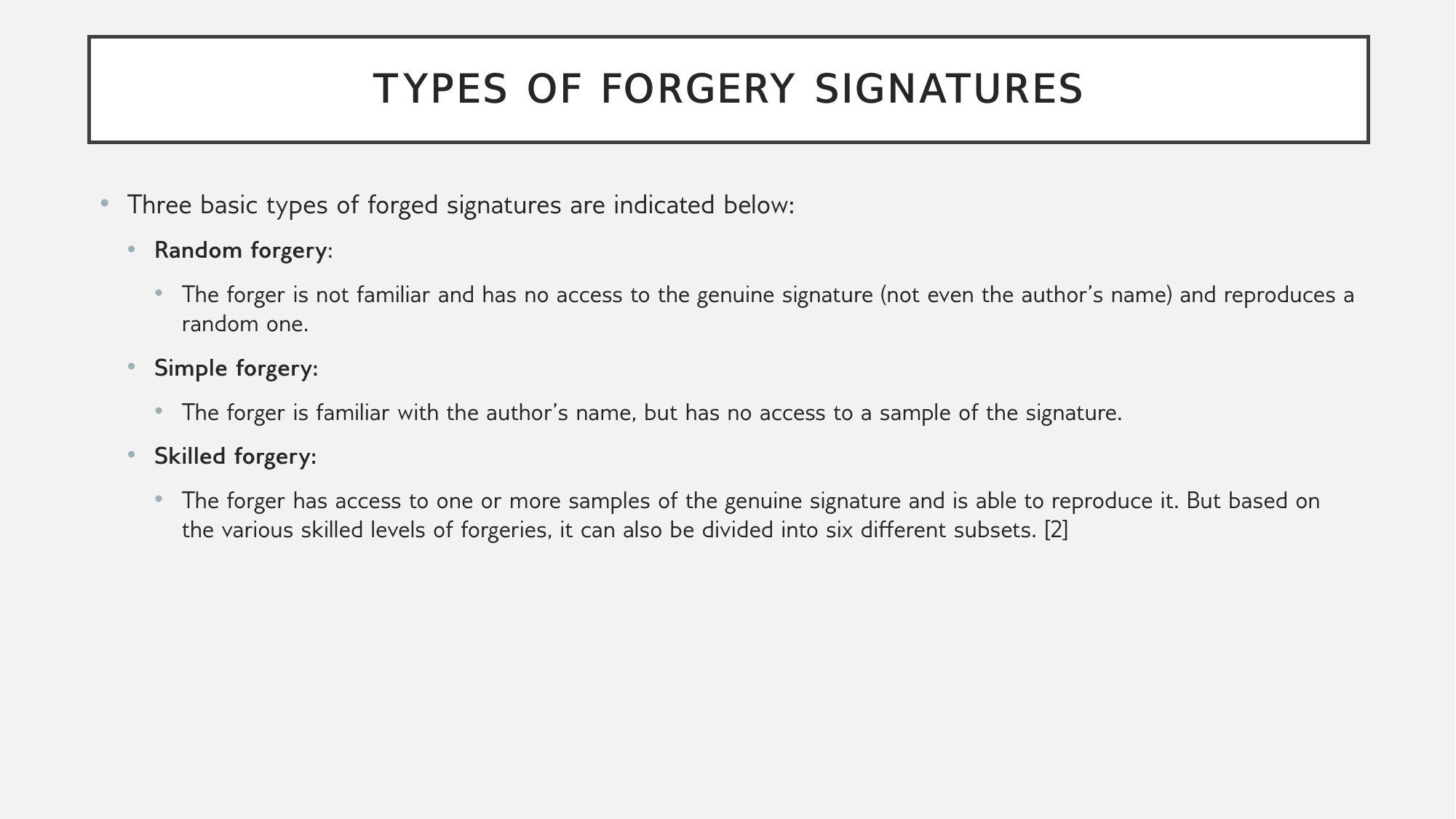

# Types of Forgery Signatures
Three basic types of forged signatures are indicated below:
Random forgery:
The forger is not familiar and has no access to the genuine signature (not even the author’s name) and reproduces a random one.
Simple forgery:
The forger is familiar with the author’s name, but has no access to a sample of the signature.
Skilled forgery:
The forger has access to one or more samples of the genuine signature and is able to reproduce it. But based on the various skilled levels of forgeries, it can also be divided into six different subsets. [2]